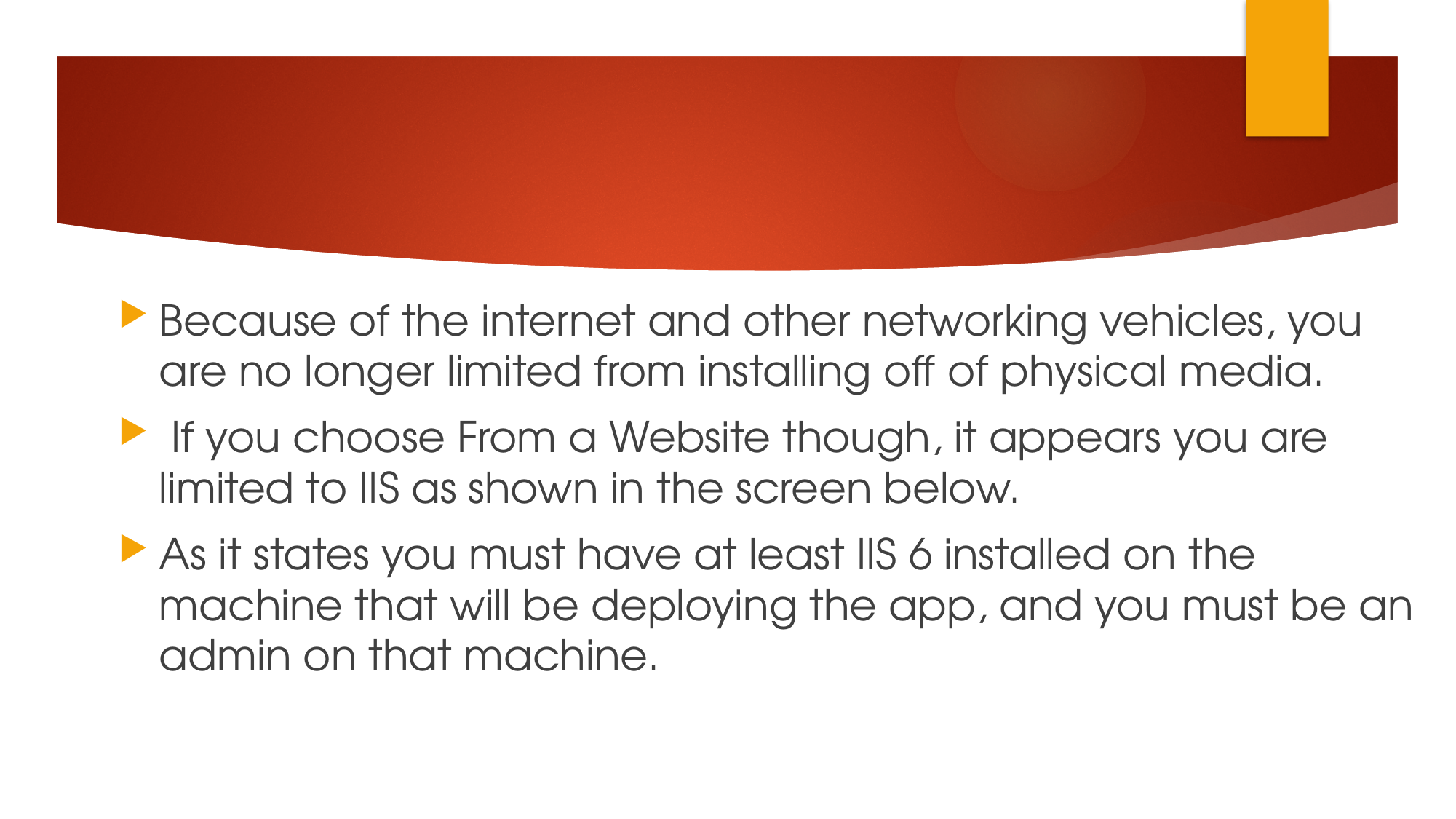

#
Because of the internet and other networking vehicles, you are no longer limited from installing off of physical media.
 If you choose From a Website though, it appears you are limited to IIS as shown in the screen below.
As it states you must have at least IIS 6 installed on the machine that will be deploying the app, and you must be an admin on that machine.